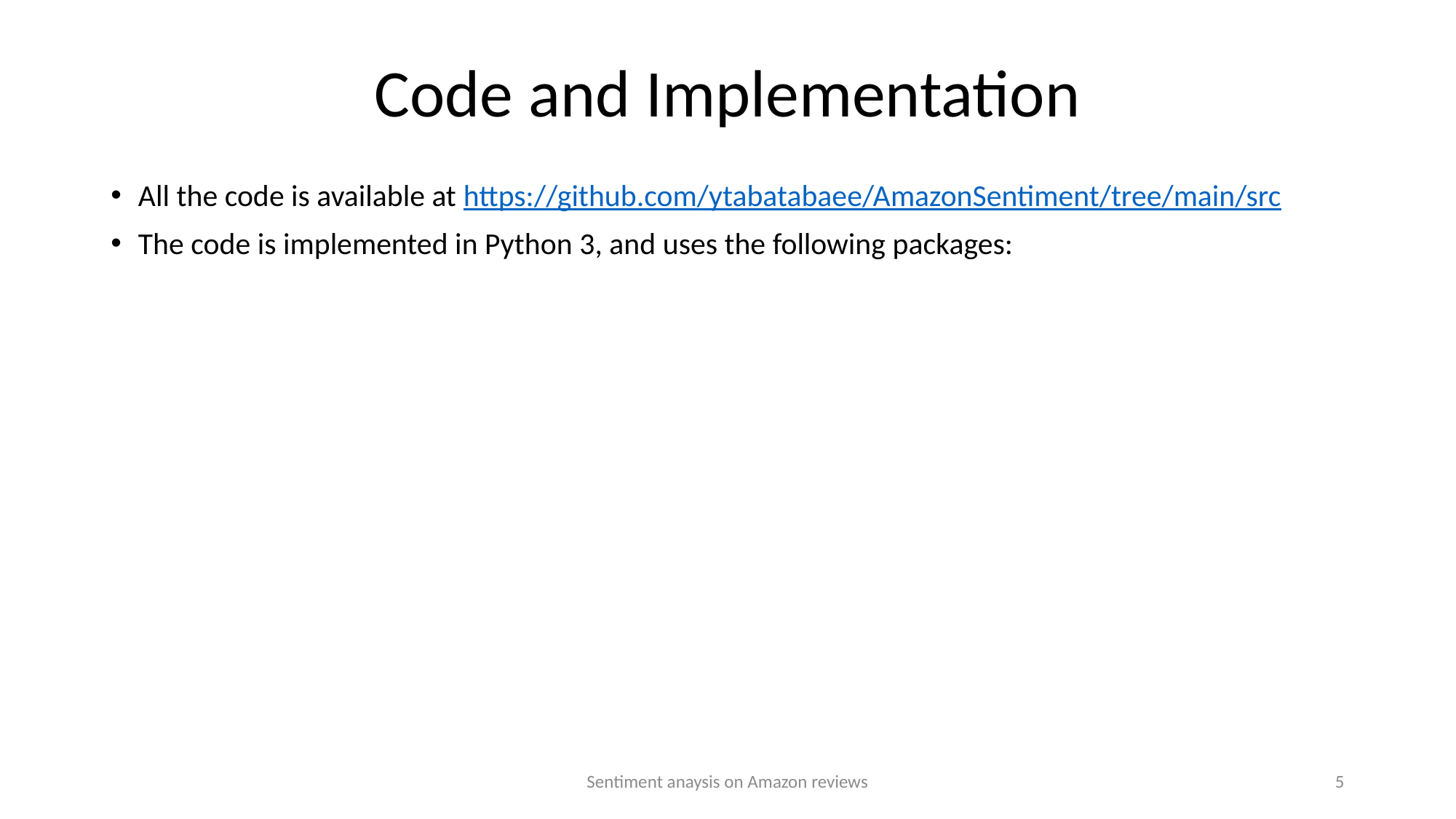

# Code and Implementation
All the code is available at https://github.com/ytabatabaee/AmazonSentiment/tree/main/src
The code is implemented in Python 3, and uses the following packages:

Sentiment anaysis on Amazon reviews
5